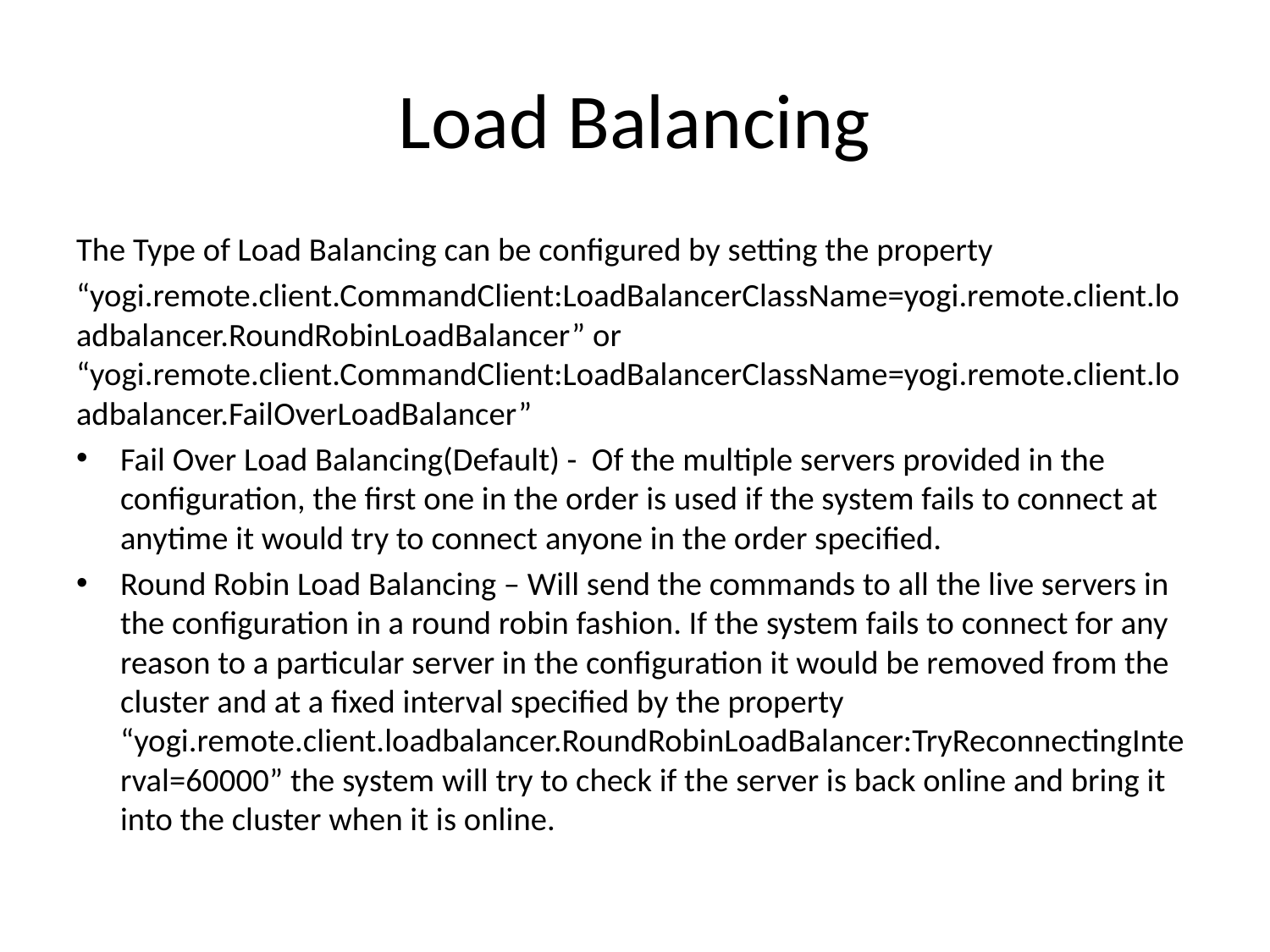

# Load Balancing
The Type of Load Balancing can be configured by setting the property
“yogi.remote.client.CommandClient:LoadBalancerClassName=yogi.remote.client.loadbalancer.RoundRobinLoadBalancer” or “yogi.remote.client.CommandClient:LoadBalancerClassName=yogi.remote.client.loadbalancer.FailOverLoadBalancer”
Fail Over Load Balancing(Default) -  Of the multiple servers provided in the configuration, the first one in the order is used if the system fails to connect at anytime it would try to connect anyone in the order specified.
Round Robin Load Balancing – Will send the commands to all the live servers in the configuration in a round robin fashion. If the system fails to connect for any reason to a particular server in the configuration it would be removed from the cluster and at a fixed interval specified by the property “yogi.remote.client.loadbalancer.RoundRobinLoadBalancer:TryReconnectingInterval=60000” the system will try to check if the server is back online and bring it into the cluster when it is online.